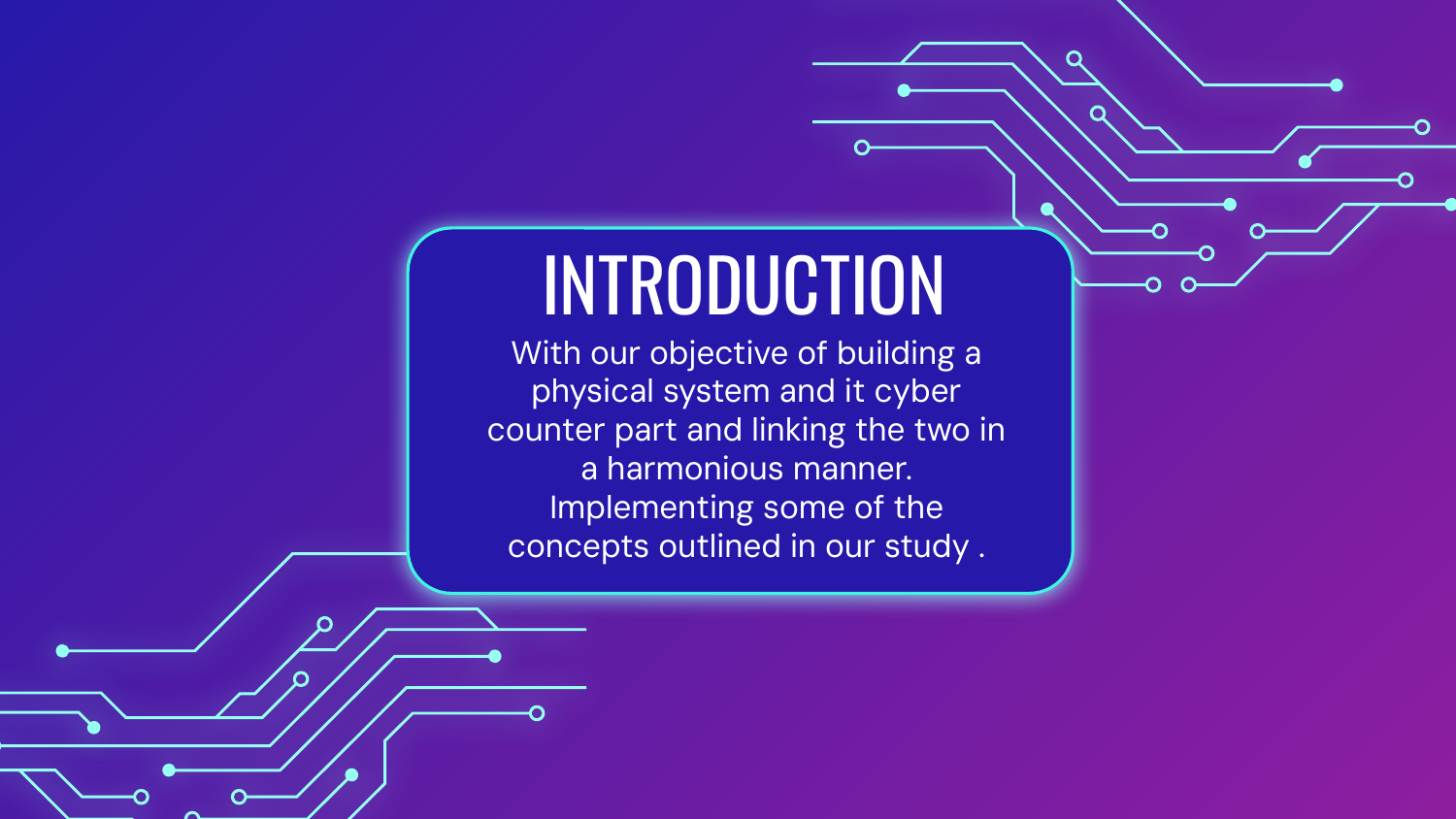

# INTRODUCTION
With our objective of building a physical system and it cyber counter part and linking the two in a harmonious manner. Implementing some of the concepts outlined in our study .